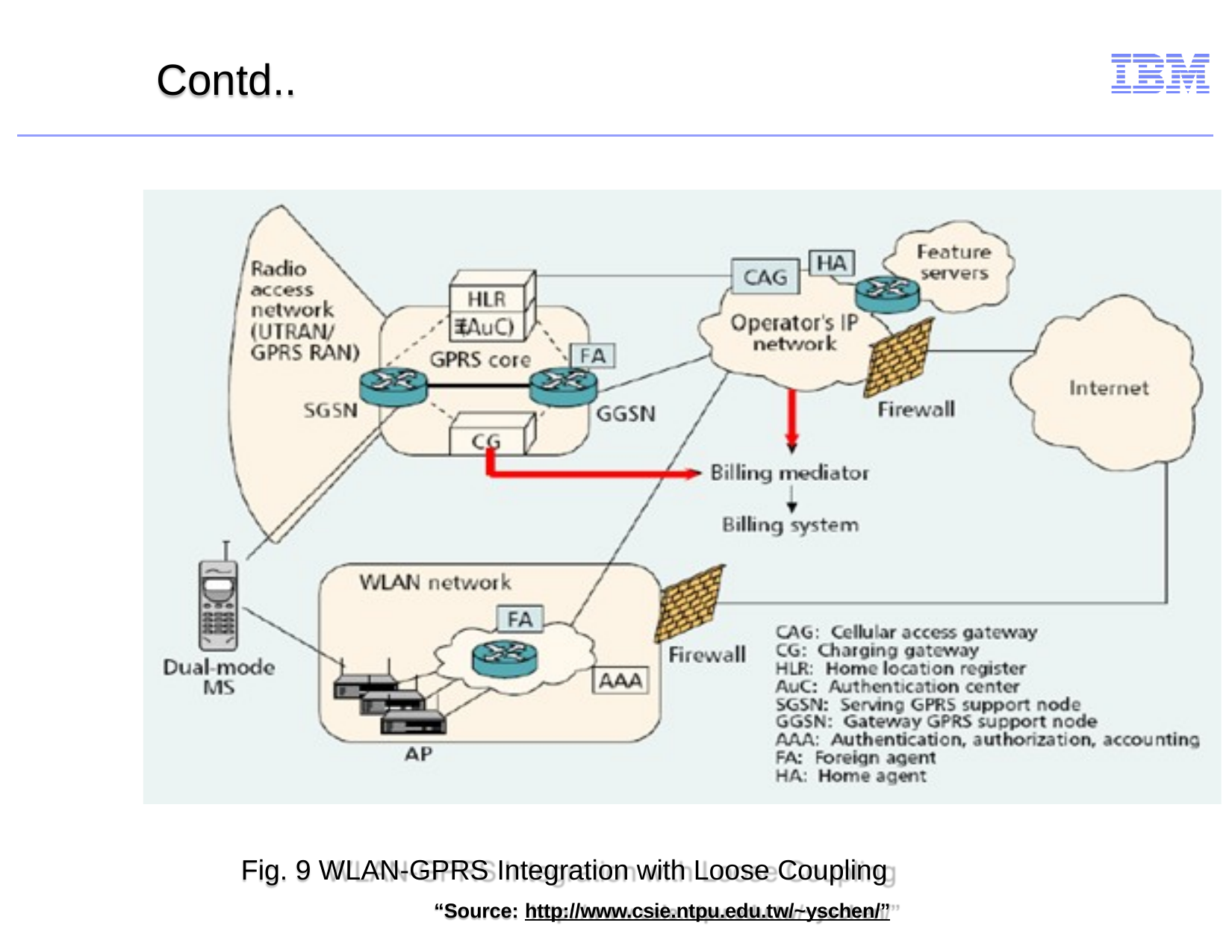

# Contd..

Fig. 9 WLAN-GPRS Integration with Loose Coupling
“Source: http://www.csie.ntpu.edu.tw/~yschen/”